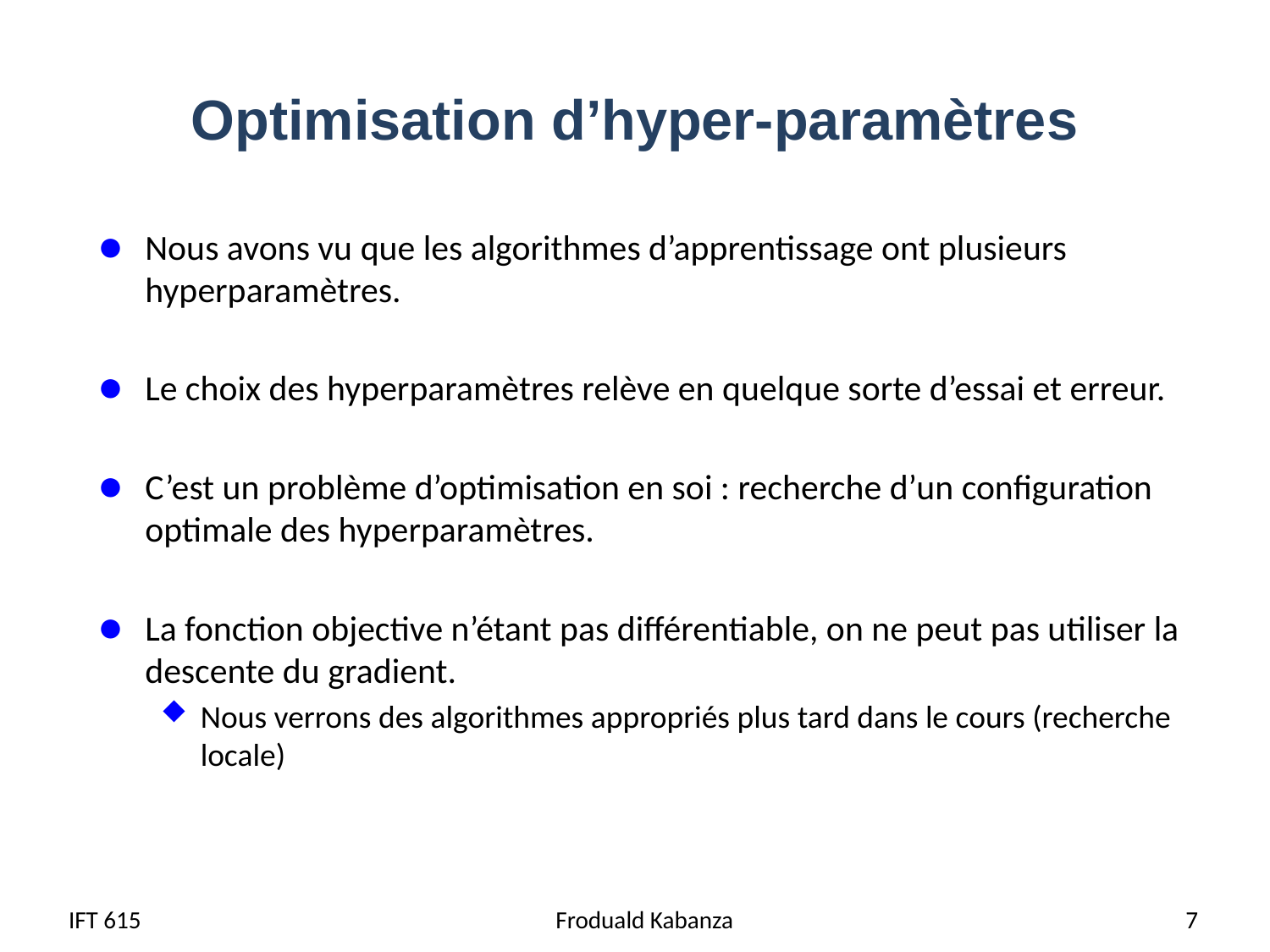

# Optimisation d’hyper-paramètres
Nous avons vu que les algorithmes d’apprentissage ont plusieurs hyperparamètres.

Le choix des hyperparamètres relève en quelque sorte d’essai et erreur.

C’est un problème d’optimisation en soi : recherche d’un configuration optimale des hyperparamètres.

La fonction objective n’étant pas différentiable, on ne peut pas utiliser la descente du gradient.
Nous verrons des algorithmes appropriés plus tard dans le cours (recherche locale)
IFT 615
 Froduald Kabanza
7